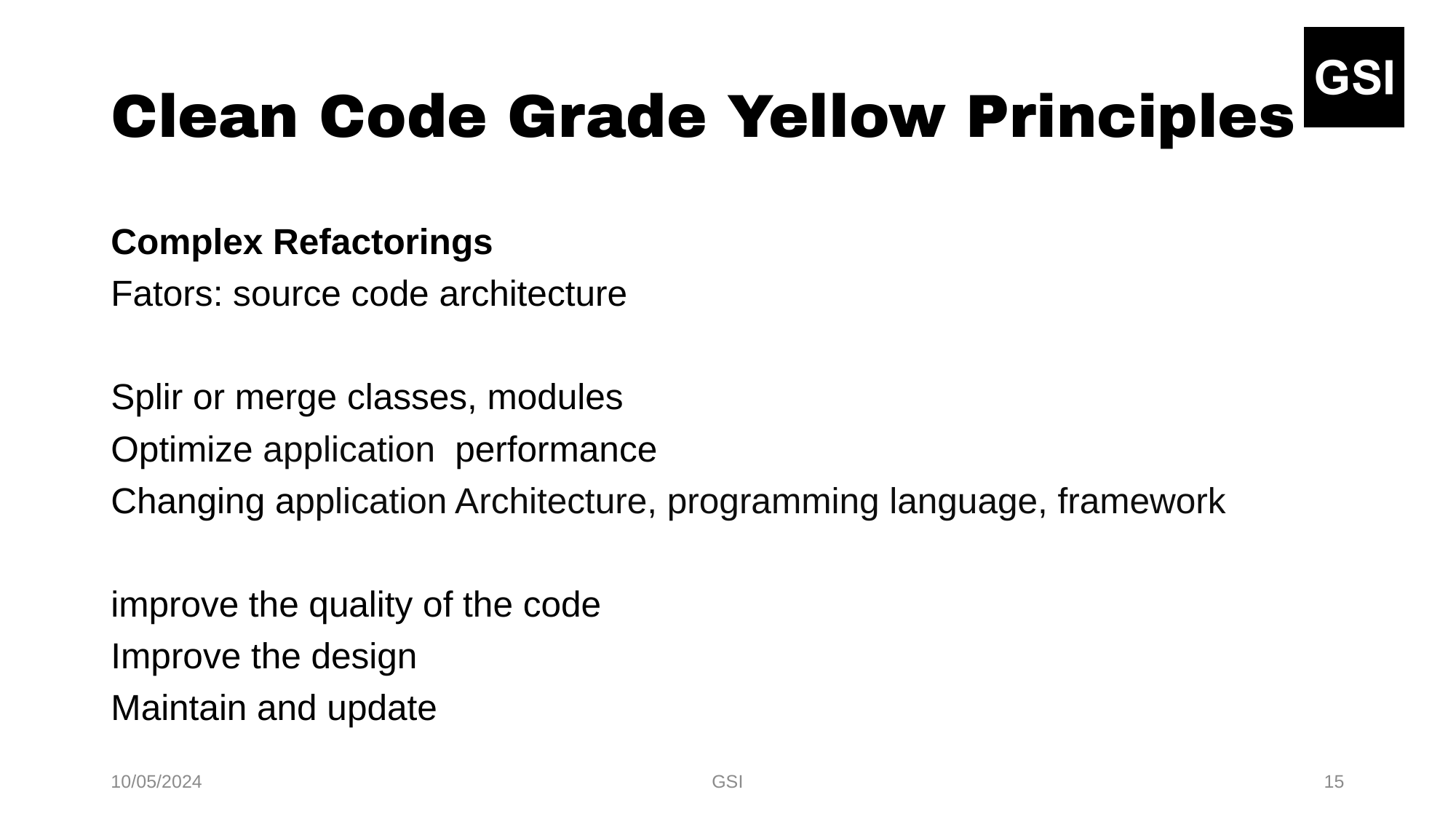

# Clean Code Grade Yellow Principles
Complex Refactorings
Fators: source code architecture

Splir or merge classes, modules
Optimize application  performance
Changing application Architecture, programming language, framework

improve the quality of the code
Improve the design
Maintain and update

10/05/2024
GSI
15